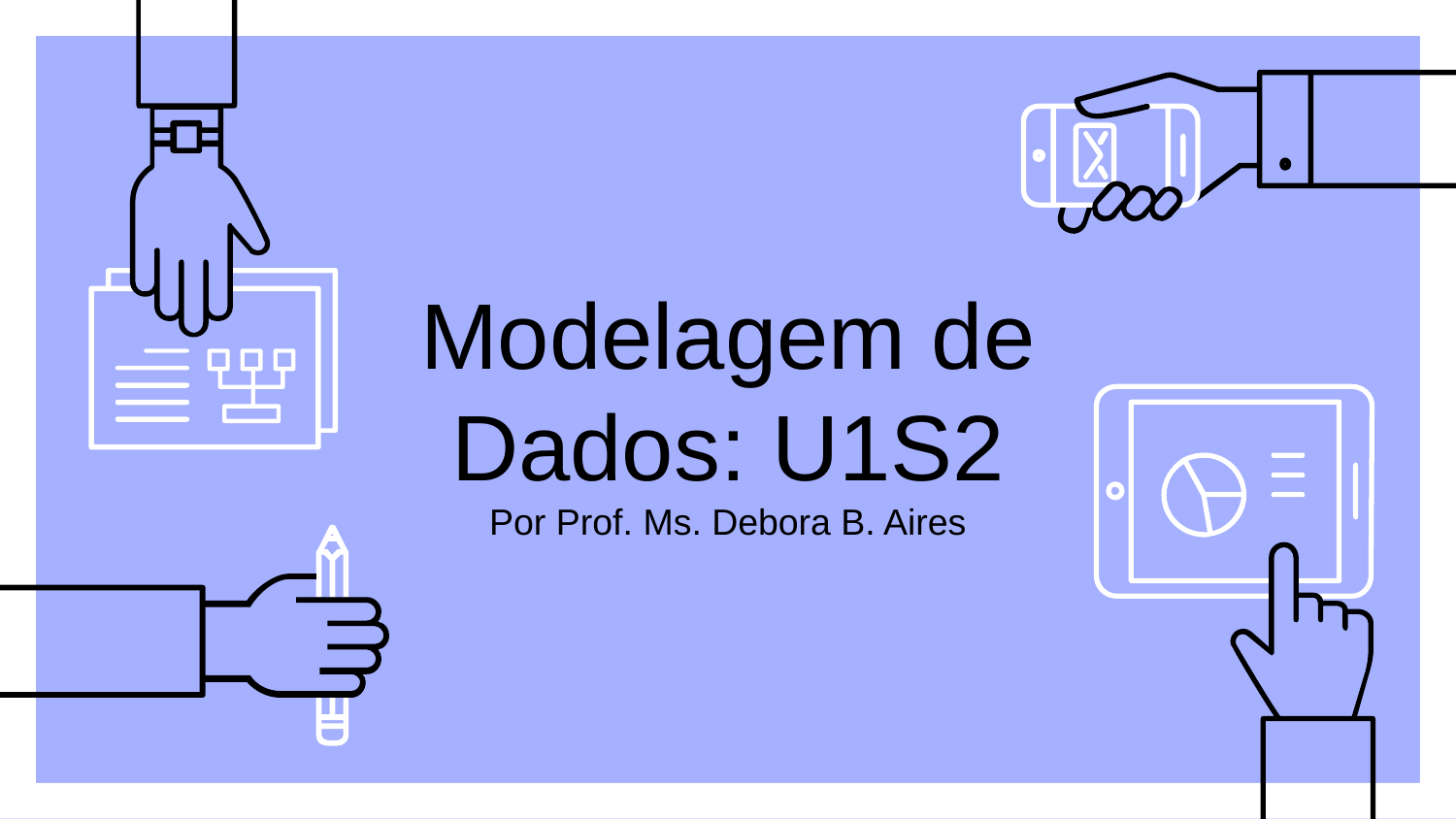

# Modelagem de Dados: U1S2 Por Prof. Ms. Debora B. Aires